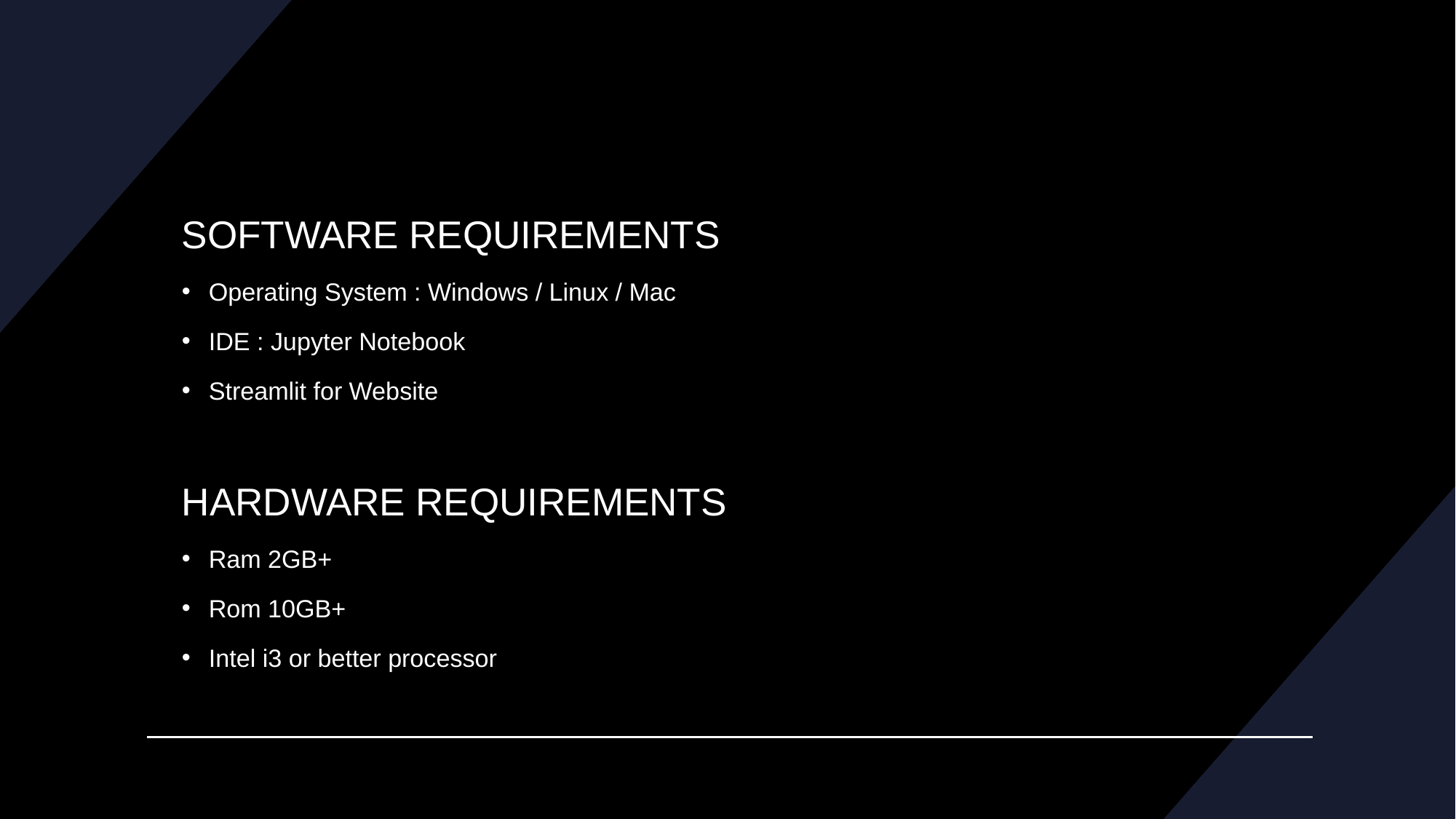

SOFTWARE REQUIREMENTS
Operating System : Windows / Linux / Mac
IDE : Jupyter Notebook
Streamlit for Website

HARDWARE REQUIREMENTS
Ram 2GB+
Rom 10GB+
Intel i3 or better processor